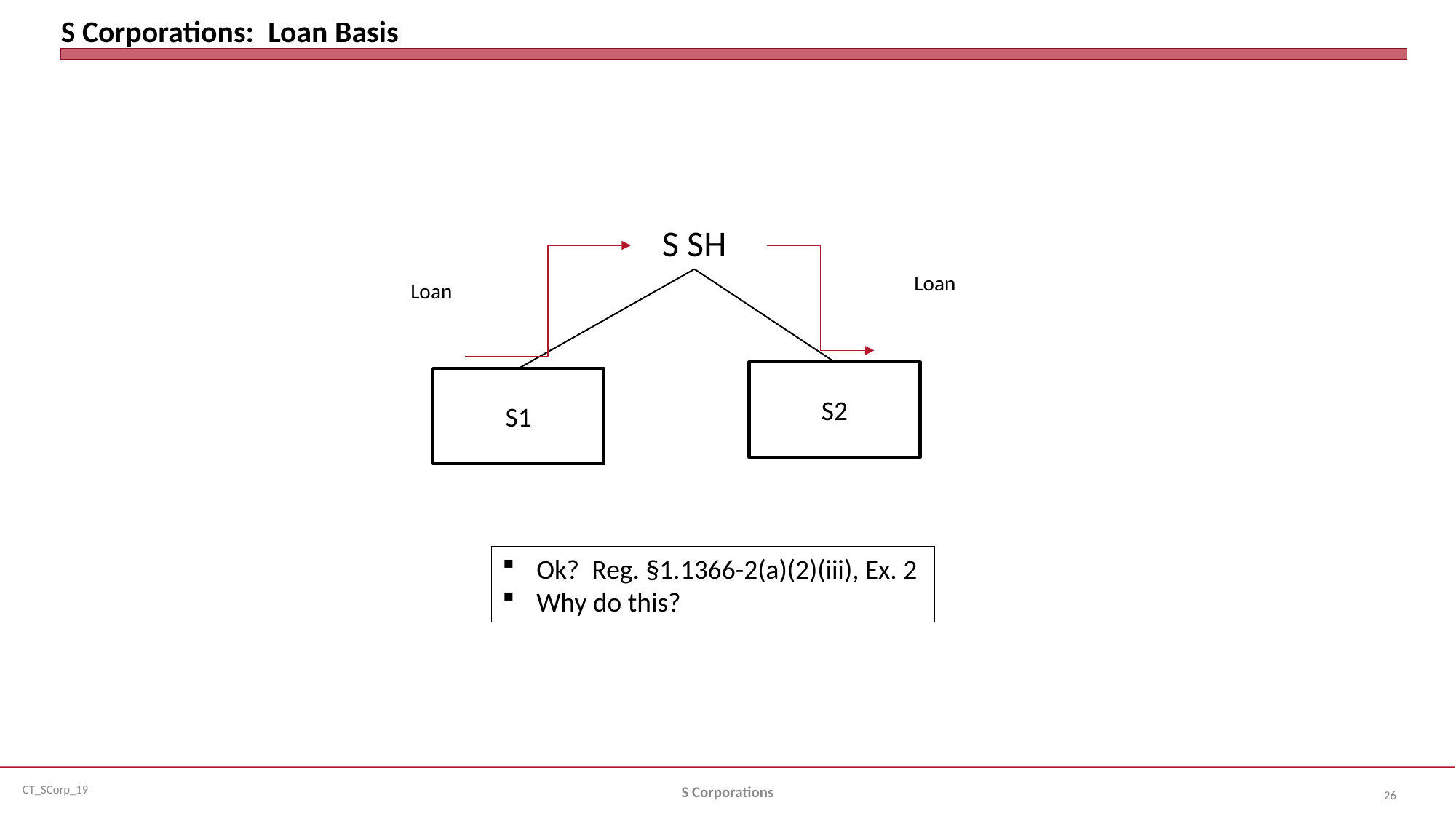

# S Corporations:  Loan Basis
S SH
Loan
Loan
S2
S1
Ok?  Reg. §1.1366-2(a)(2)(iii), Ex. 2
Why do this?
S Corporations
26